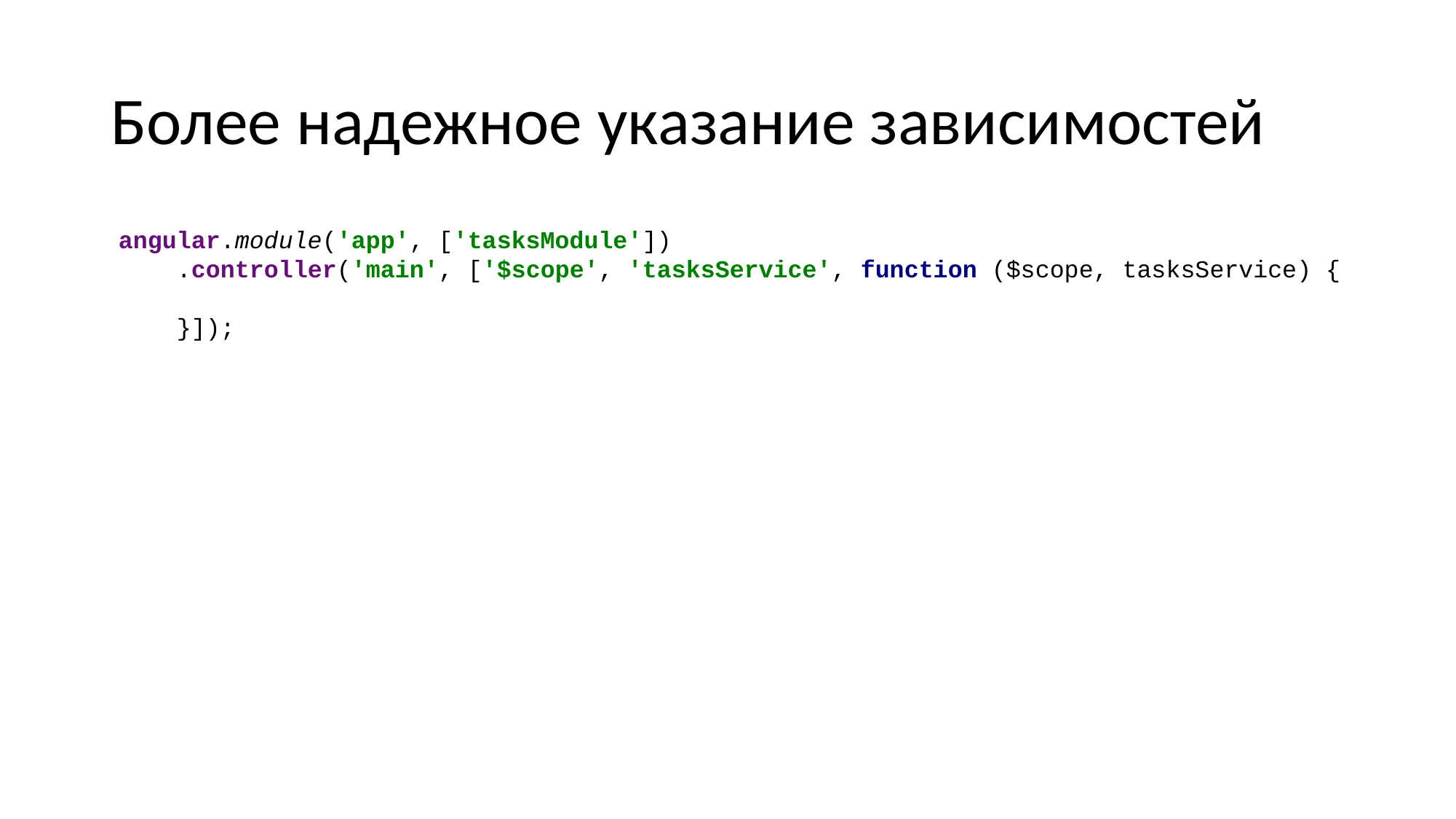

# Более надежное указание зависимостей

angular.module('app', ['tasksModule'])
    .controller('main', ['$scope', 'tasksService', function ($scope, tasksService) {
    }]);